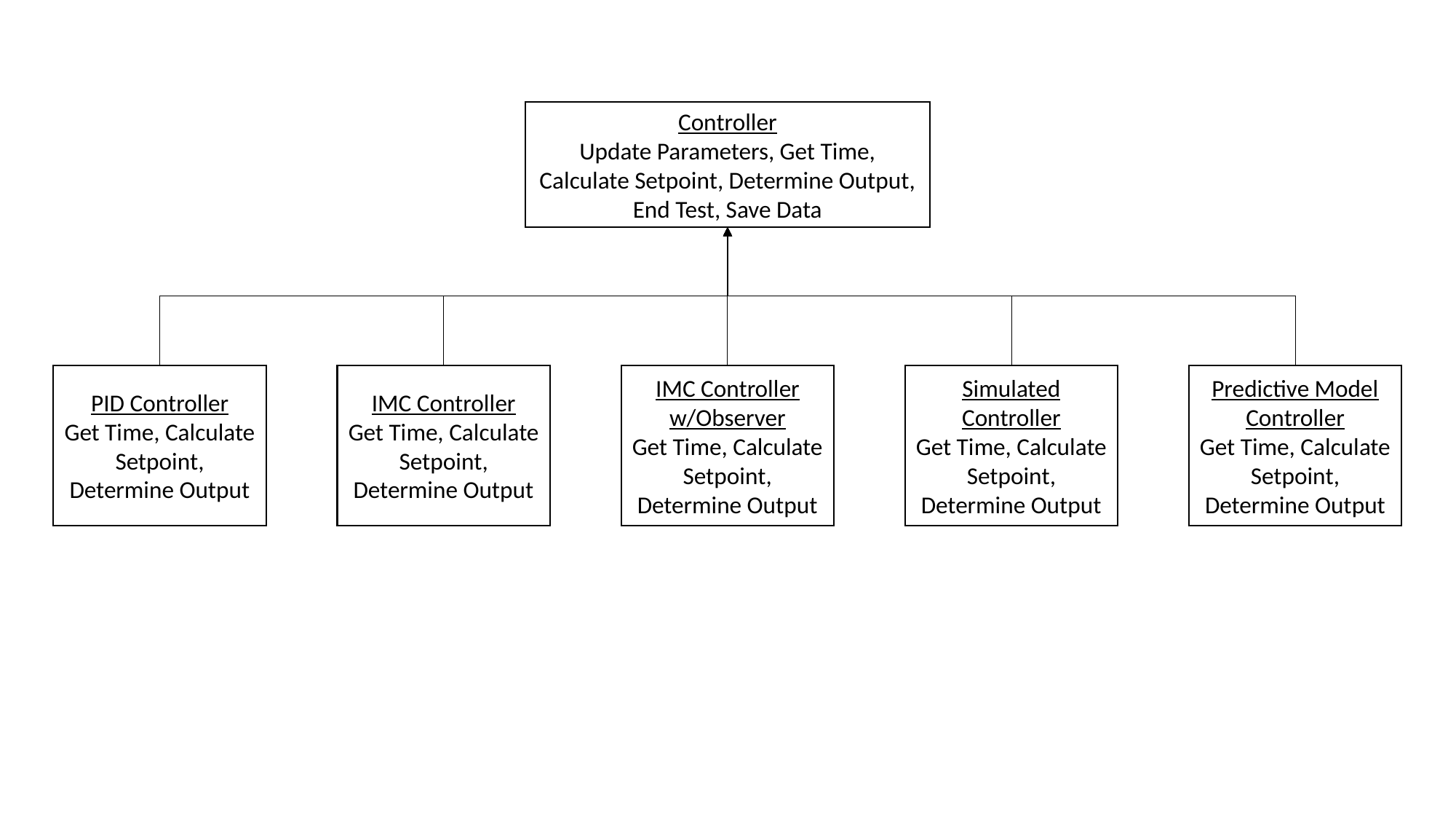

Controller
Update Parameters, Get Time, Calculate Setpoint, Determine Output, End Test, Save Data
PID Controller
Get Time, Calculate Setpoint, Determine Output
IMC Controller
Get Time, Calculate Setpoint, Determine Output
IMC Controller w/Observer
Get Time, Calculate Setpoint, Determine Output
Simulated Controller
Get Time, Calculate Setpoint, Determine Output
Predictive Model Controller
Get Time, Calculate Setpoint, Determine Output